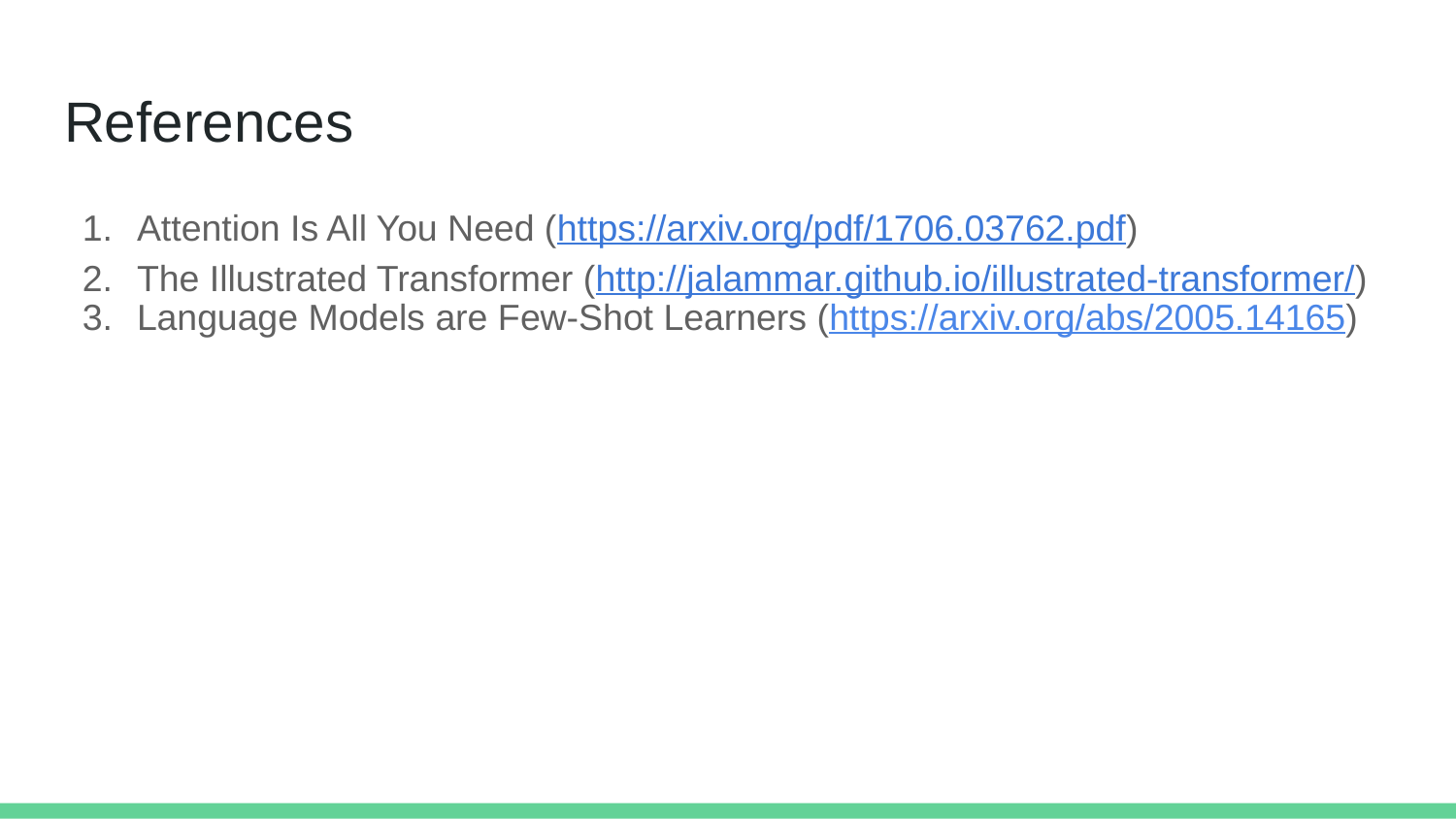

# References
Attention Is All You Need (https://arxiv.org/pdf/1706.03762.pdf)
The Illustrated Transformer (http://jalammar.github.io/illustrated-transformer/)
Language Models are Few-Shot Learners (https://arxiv.org/abs/2005.14165)